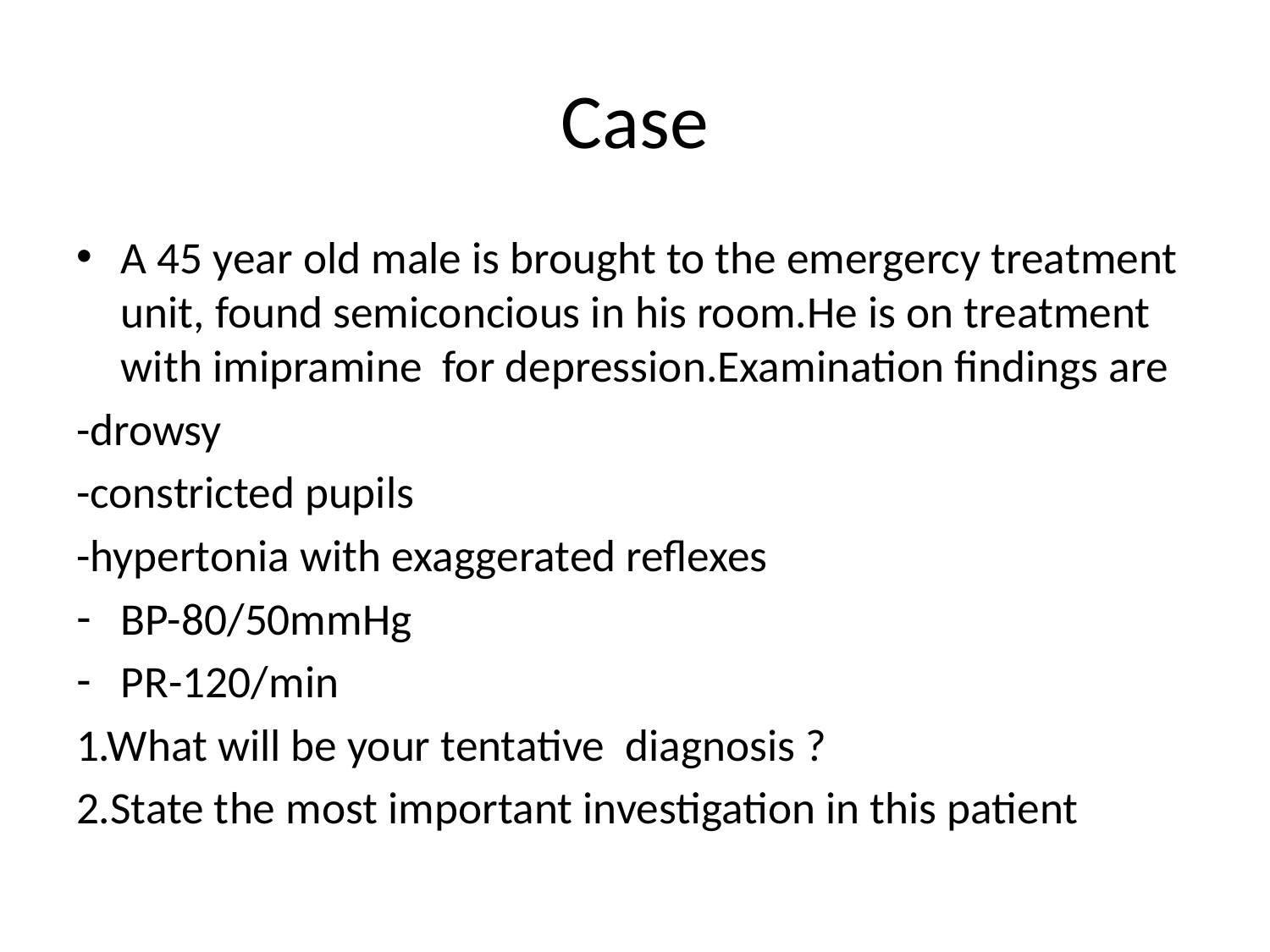

# Case
A 45 year old male is brought to the emergercy treatment unit, found semiconcious in his room.He is on treatment with imipramine  for depression.Examination findings are
-drowsy
-constricted pupils
-hypertonia with exaggerated reflexes
BP-80/50mmHg
PR-120/min
1.What will be your tentative  diagnosis ?
2.State the most important investigation in this patient